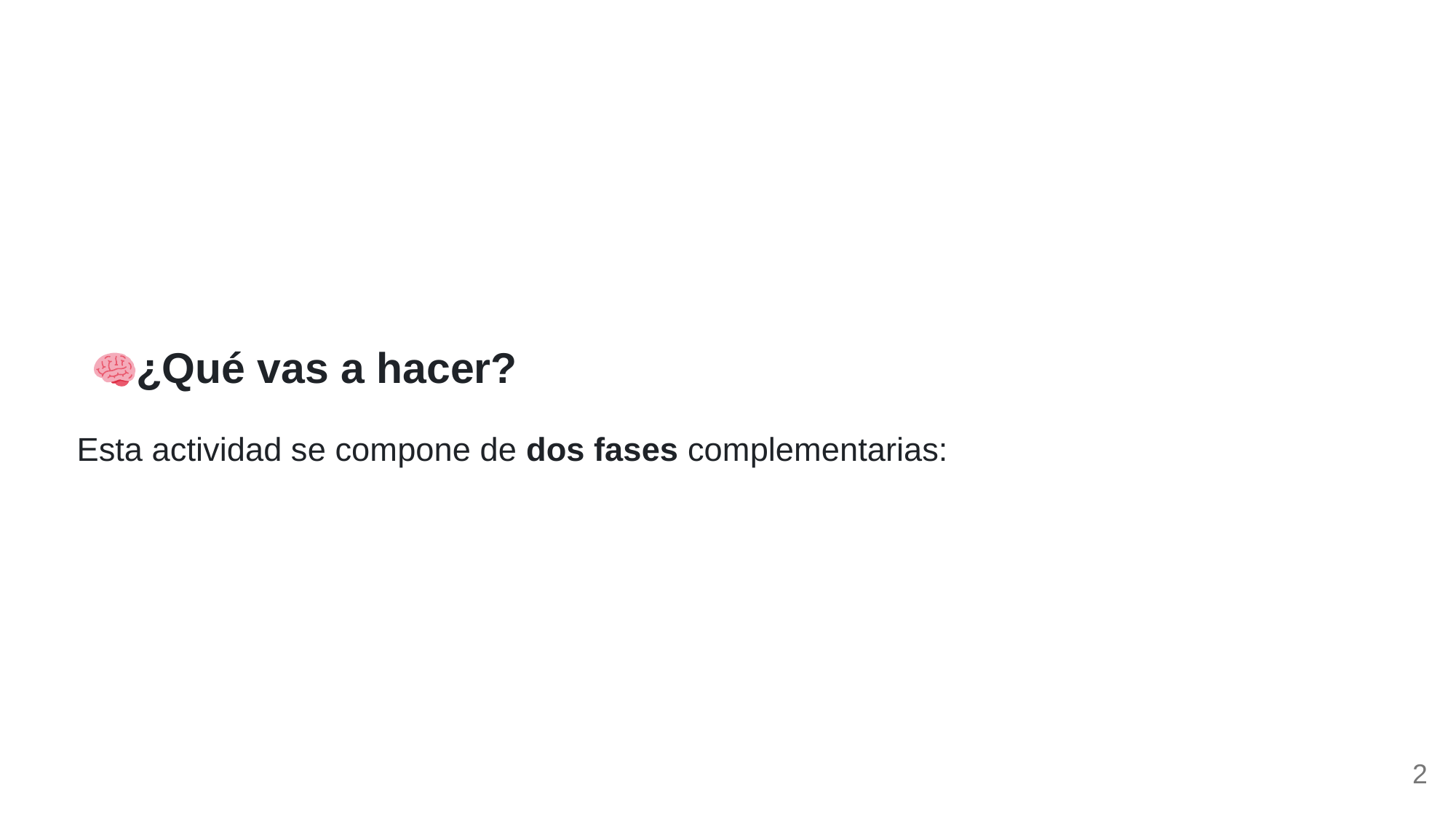

¿Qué vas a hacer?

Esta actividad se compone de dos fases complementarias:
2